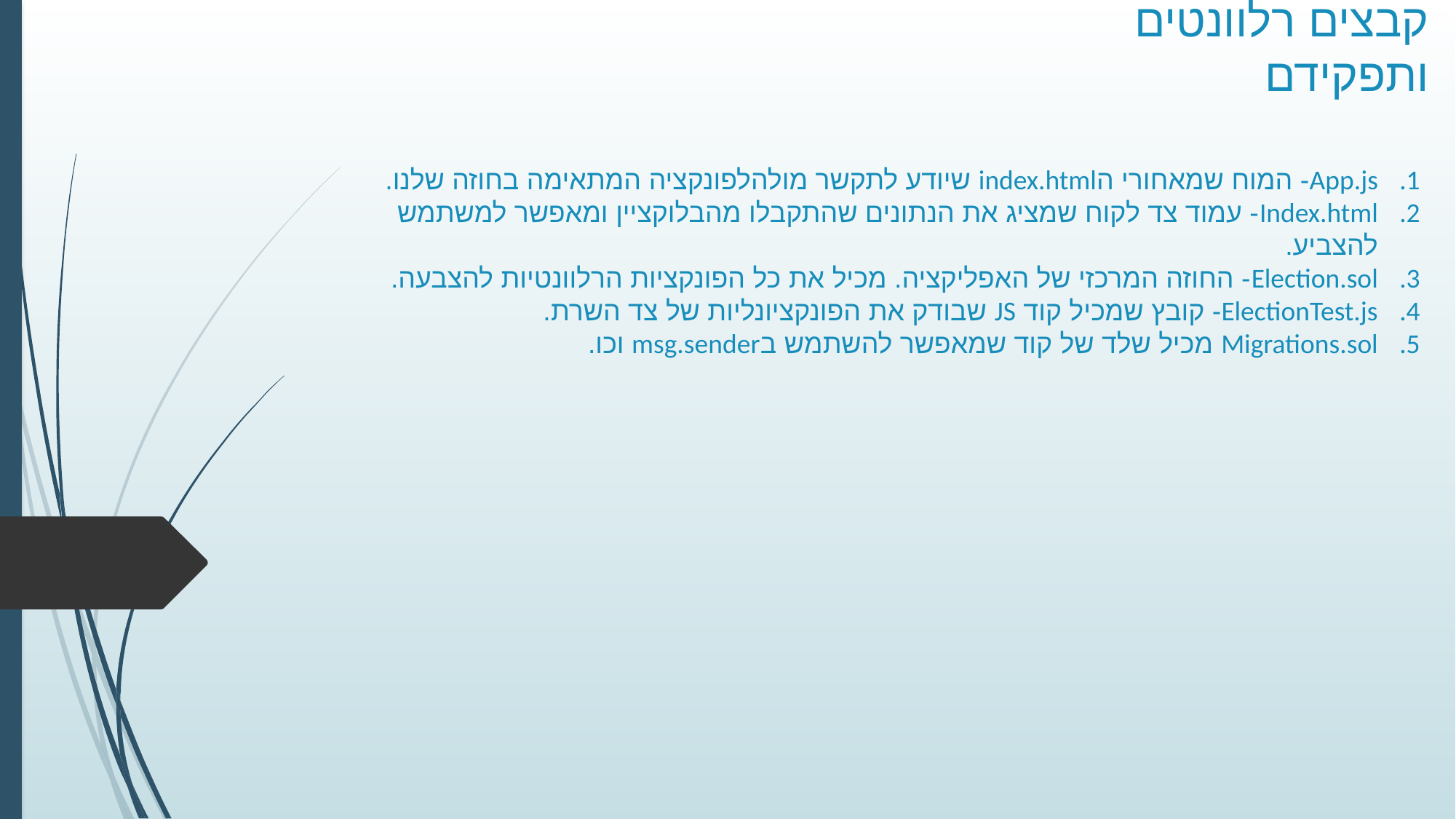

קבצים רלוונטים ותפקידם
App.js- המוח שמאחורי הindex.html שיודע לתקשר מולהלפונקציה המתאימה בחוזה שלנו.
Index.html- עמוד צד לקוח שמציג את הנתונים שהתקבלו מהבלוקציין ומאפשר למשתמש להצביע.
Election.sol- החוזה המרכזי של האפליקציה. מכיל את כל הפונקציות הרלוונטיות להצבעה.
ElectionTest.js- קובץ שמכיל קוד JS שבודק את הפונקציונליות של צד השרת.
Migrations.sol מכיל שלד של קוד שמאפשר להשתמש בmsg.sender וכו.